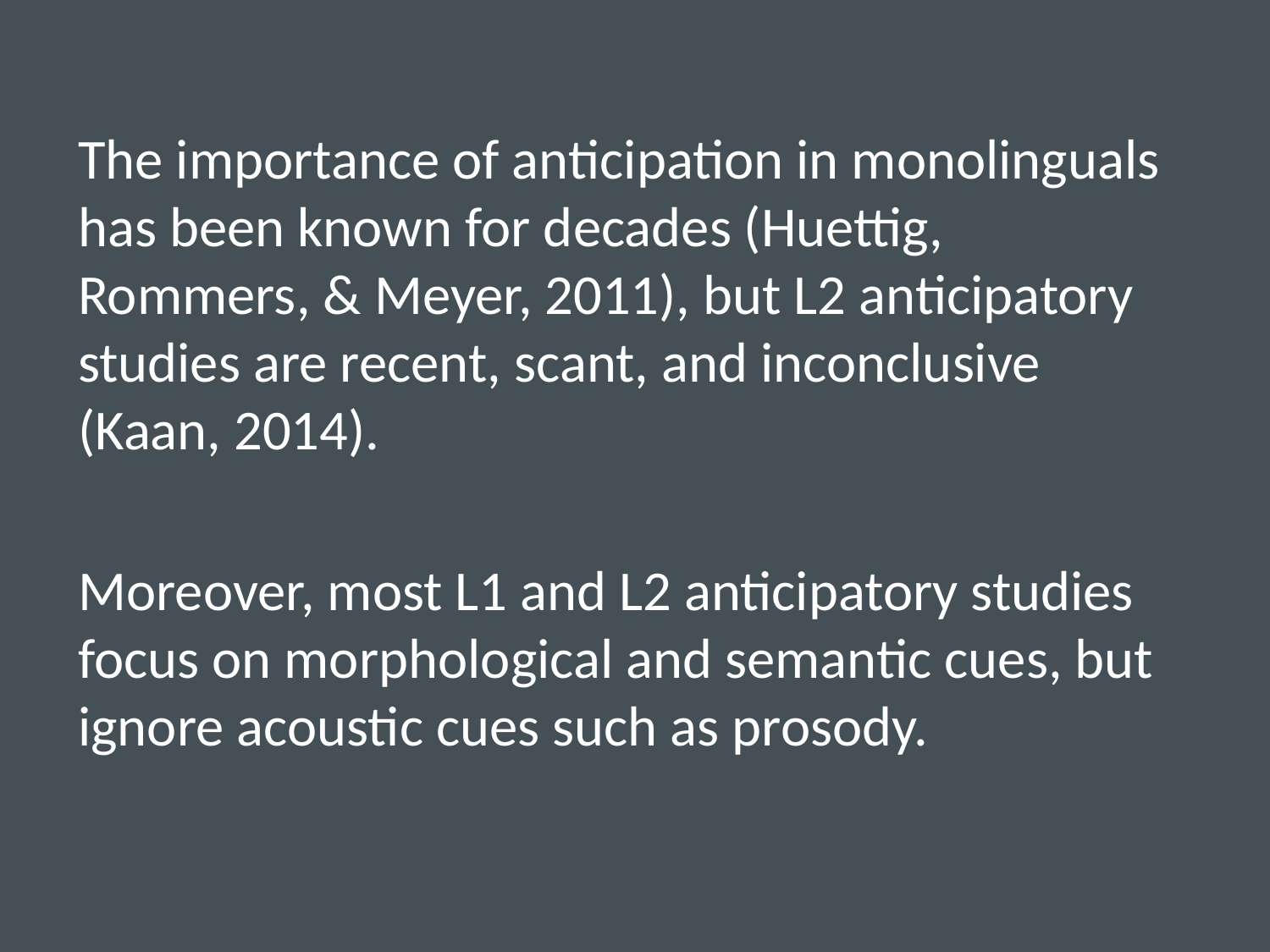

The importance of anticipation in monolinguals has been known for decades (Huettig, Rommers, & Meyer, 2011), but L2 anticipatory studies are recent, scant, and inconclusive (Kaan, 2014).

Moreover, most L1 and L2 anticipatory studies focus on morphological and semantic cues, but ignore acoustic cues such as prosody.